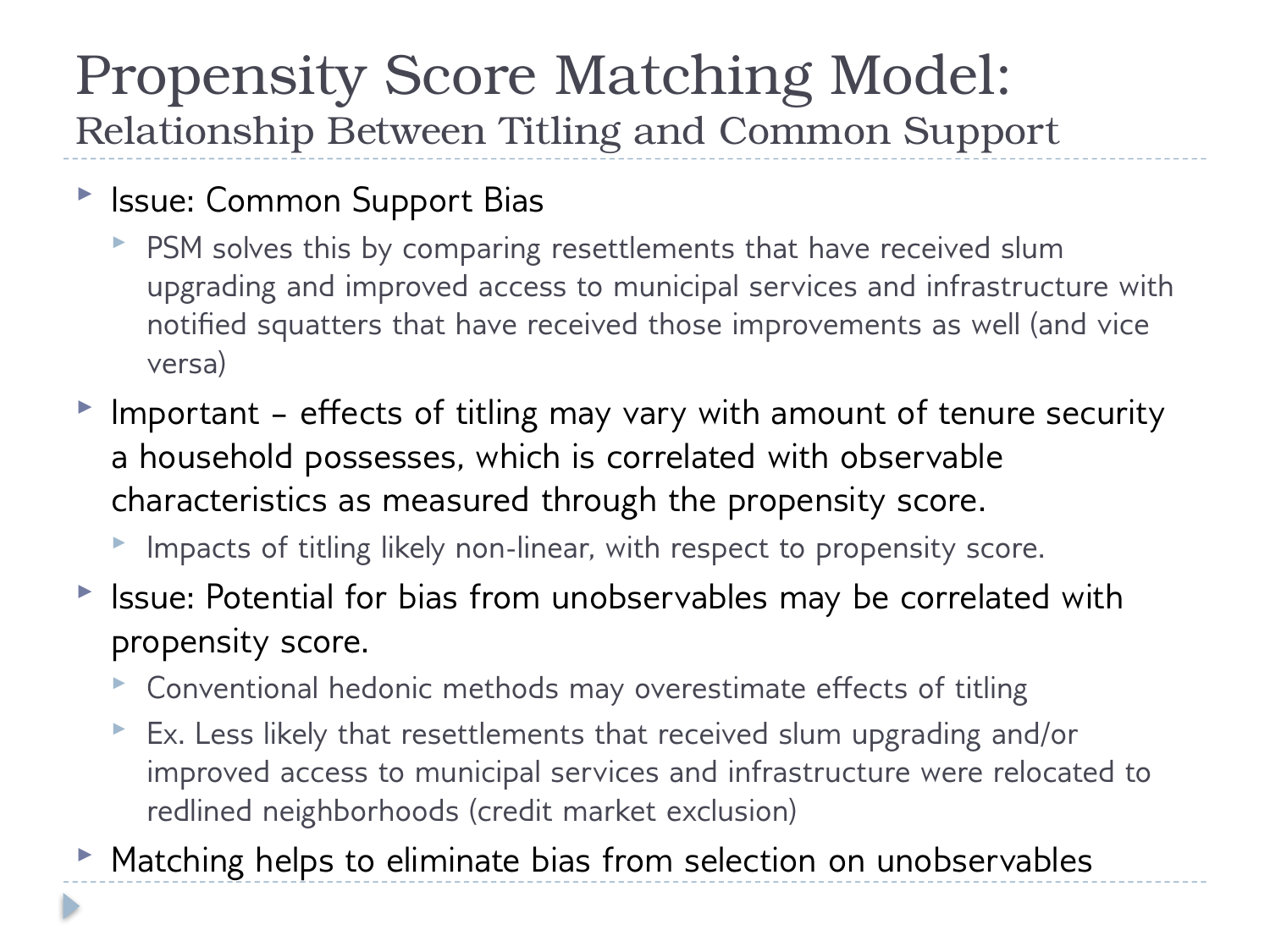

# Propensity Score Matching Model: Relationship Between Titling and Common Support
Issue: Common Support Bias
PSM solves this by comparing resettlements that have received slum upgrading and improved access to municipal services and infrastructure with notified squatters that have received those improvements as well (and vice versa)
Important – effects of titling may vary with amount of tenure security a household possesses, which is correlated with observable characteristics as measured through the propensity score.
Impacts of titling likely non-linear, with respect to propensity score.
Issue: Potential for bias from unobservables may be correlated with propensity score.
Conventional hedonic methods may overestimate effects of titling
Ex. Less likely that resettlements that received slum upgrading and/or improved access to municipal services and infrastructure were relocated to redlined neighborhoods (credit market exclusion)
Matching helps to eliminate bias from selection on unobservables